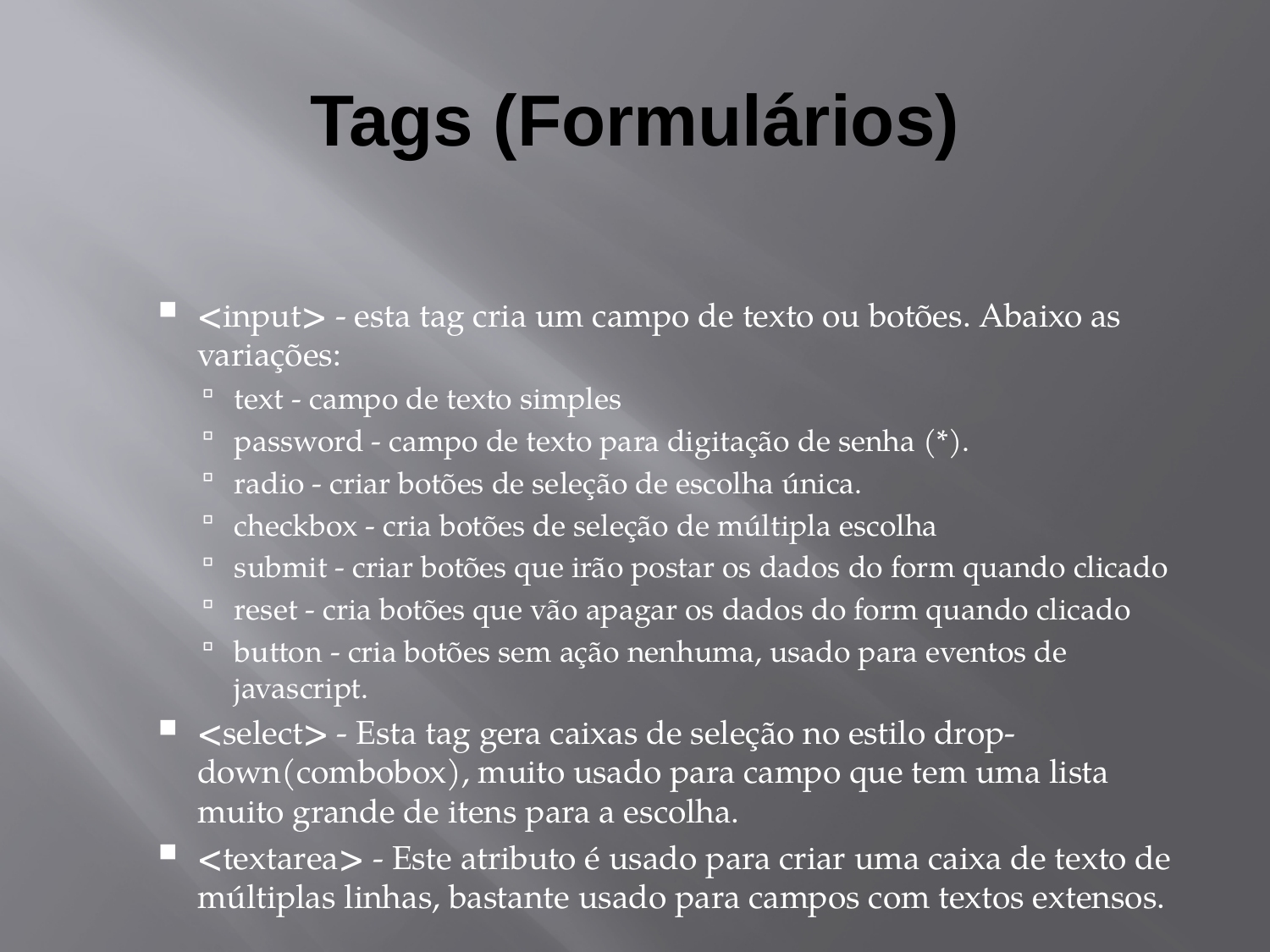

# Tags (Formulários)
<input> - esta tag cria um campo de texto ou botões. Abaixo as variações:
text - campo de texto simples
password - campo de texto para digitação de senha (*).
radio - criar botões de seleção de escolha única.
checkbox - cria botões de seleção de múltipla escolha
submit - criar botões que irão postar os dados do form quando clicado
reset - cria botões que vão apagar os dados do form quando clicado
button - cria botões sem ação nenhuma, usado para eventos de javascript.
<select> - Esta tag gera caixas de seleção no estilo drop-down(combobox), muito usado para campo que tem uma lista muito grande de itens para a escolha.
<textarea> - Este atributo é usado para criar uma caixa de texto de múltiplas linhas, bastante usado para campos com textos extensos.